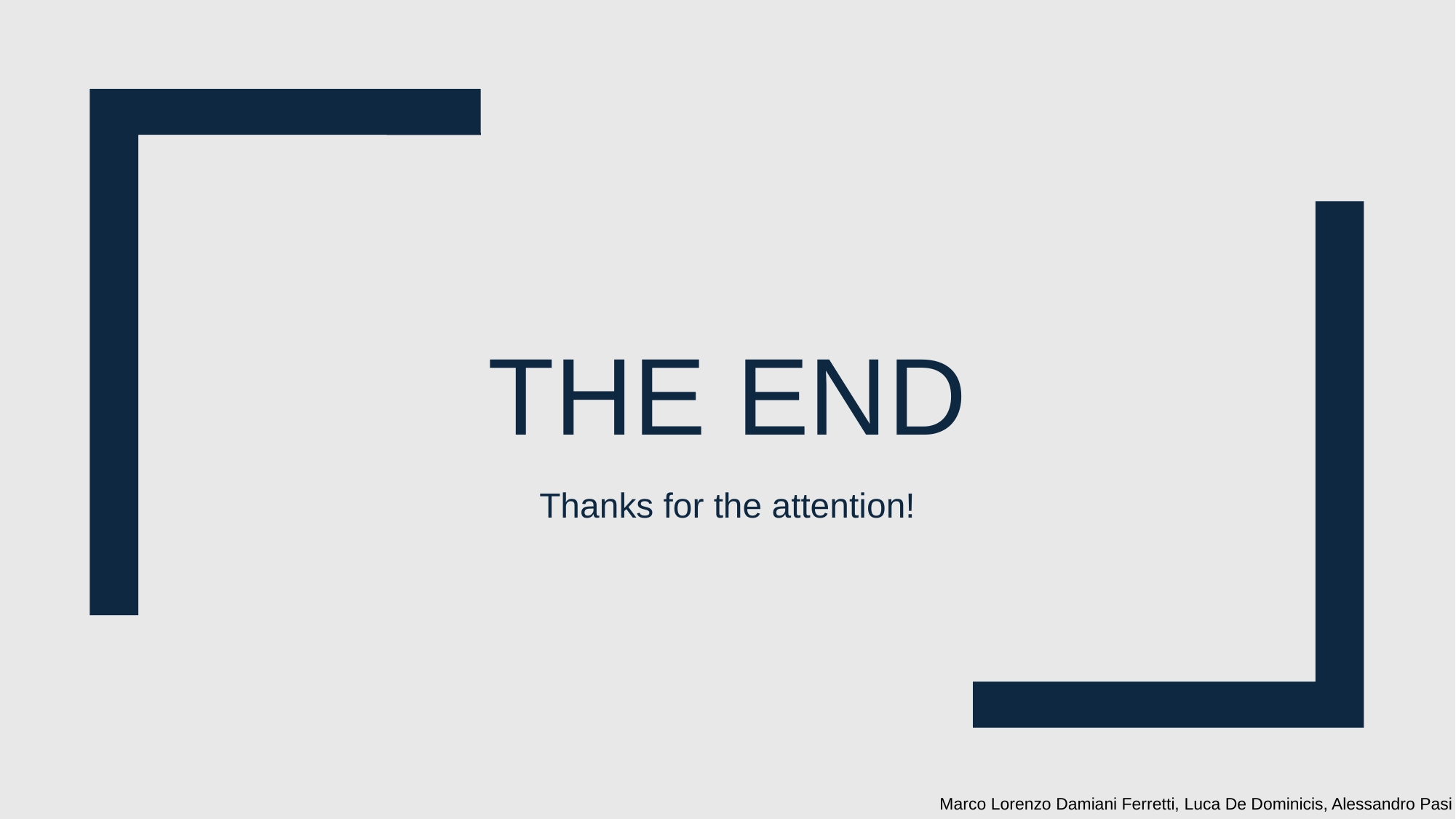

# The END
Thanks for the attention!
Marco Lorenzo Damiani Ferretti, Luca De Dominicis, Alessandro Pasi